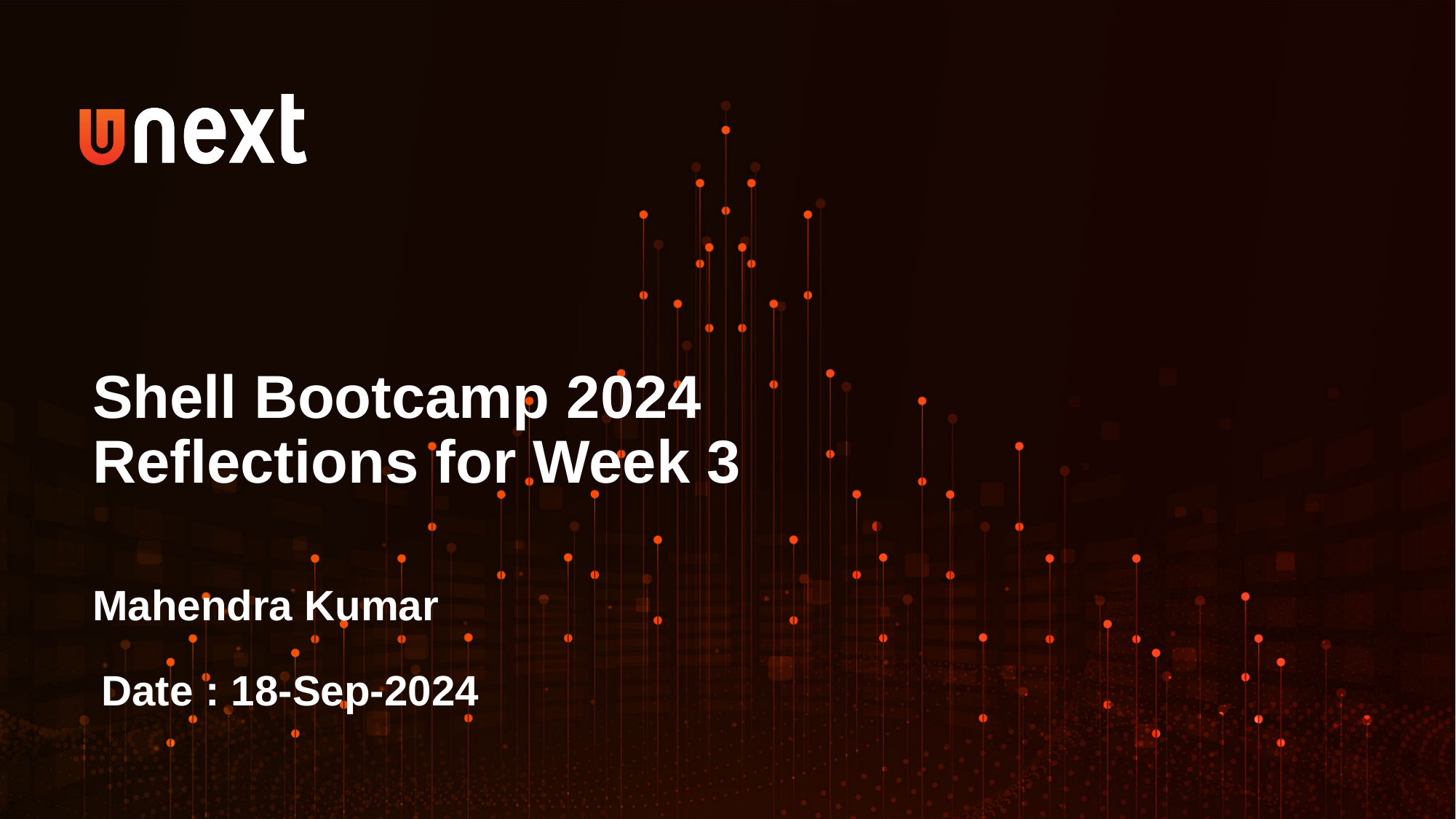

Shell Bootcamp 2024
Reflections for Week 3
Mahendra Kumar
Date : 18-Sep-2024